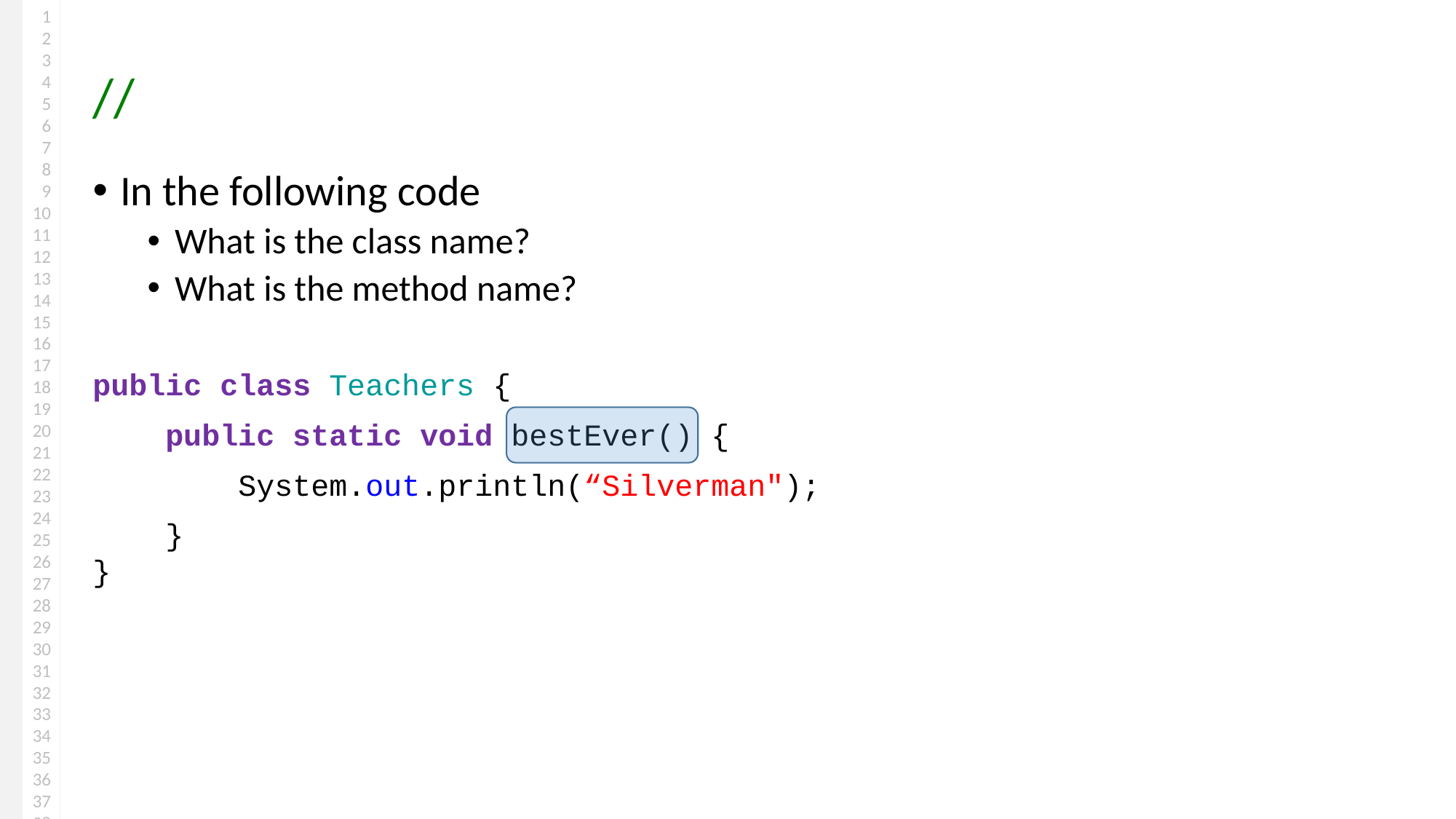

#
In the following code
What is the class name?
What is the method name?

public class Teachers {
    public static void bestEver() {
        System.out.println(“Silverman");
    }
}